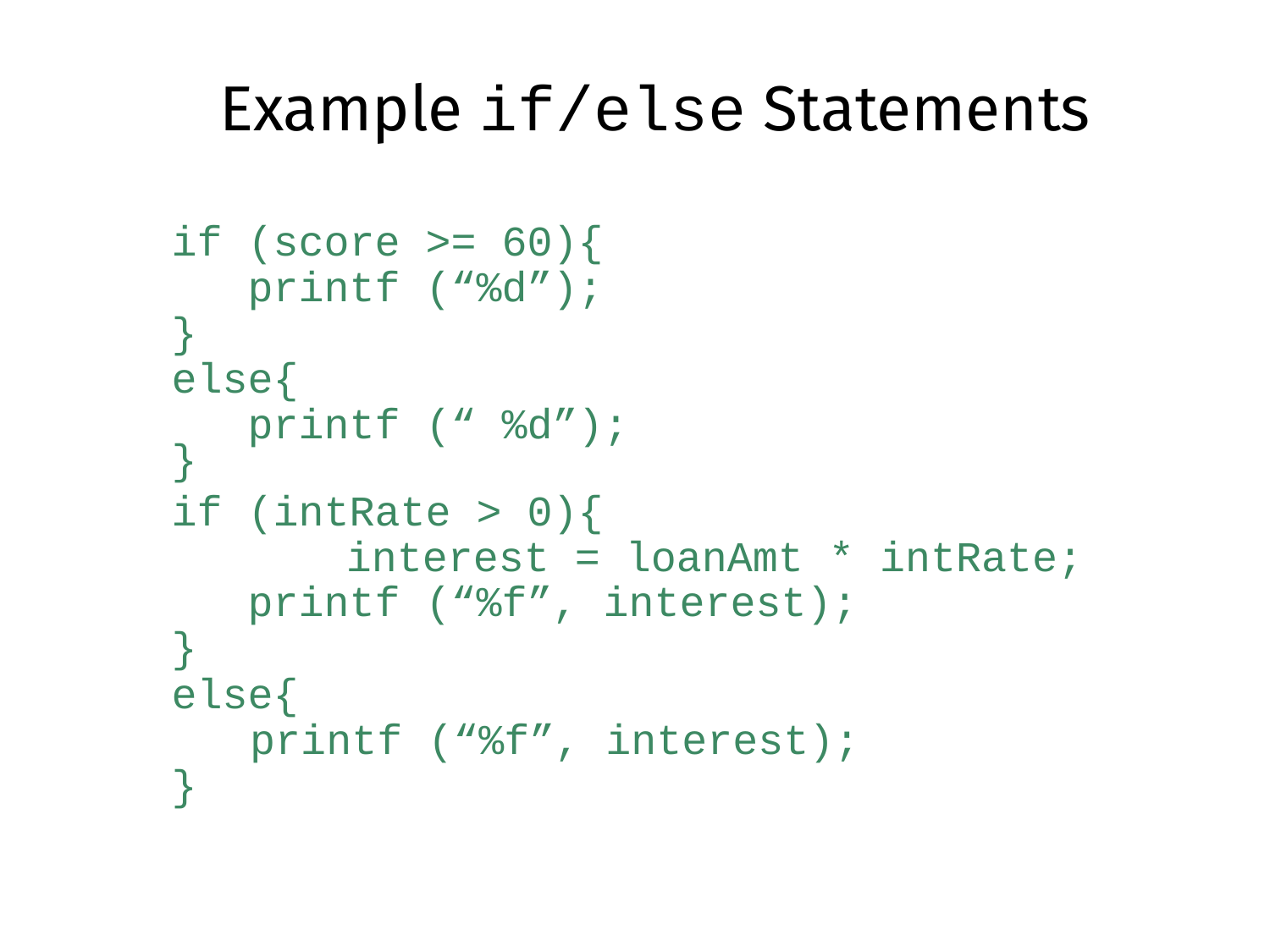

# Example if/else Statements
if (score >= 60){
   printf (“%d”);
}
else{
   printf (“ %d”);
}
if (intRate > 0){
		interest = loanAmt * intRate;
   printf (“%f”, interest);
}
else{
       printf (“%f”, interest);
}
4-15